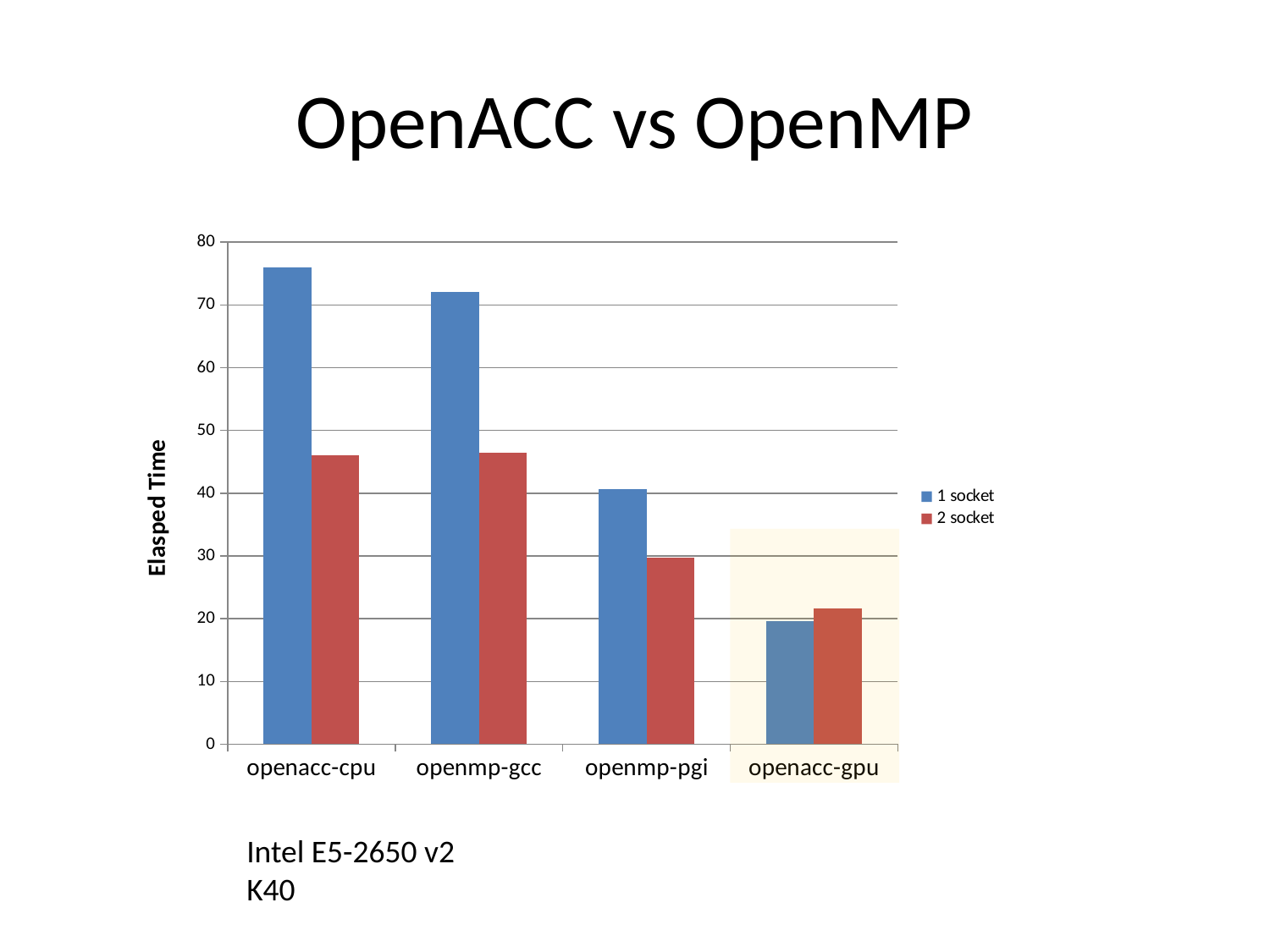

# OpenACC vs OpenMP

### Chart

| Category |  |  |
|---|---|---|
| openacc-cpu | 76.0 | 46.0 |
| openmp-gcc | 72.0 | 46.5 |
| openmp-pgi | 40.7 | 29.7 |
| openacc-gpu | 19.6 | 21.6 |
Intel E5-2650 v2
K40